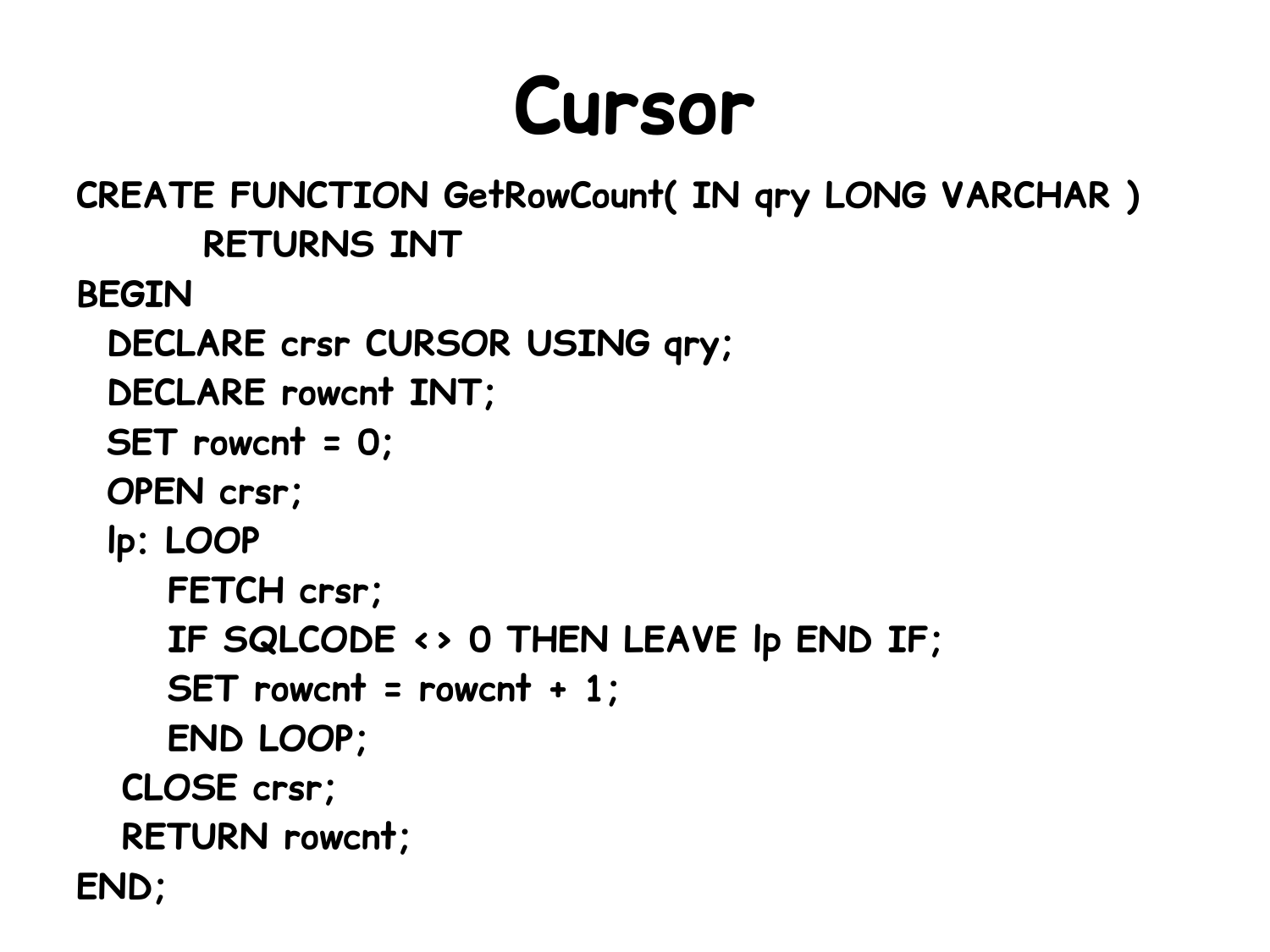

# Cursor
CREATE FUNCTION GetRowCount( IN qry LONG VARCHAR )
	RETURNS INT
BEGIN
  DECLARE crsr CURSOR USING qry;
  DECLARE rowcnt INT;
  SET rowcnt = 0;
  OPEN crsr;
  lp: LOOP
      FETCH crsr;
      IF SQLCODE <> 0 THEN LEAVE lp END IF;
      SET rowcnt = rowcnt + 1;
      END LOOP;
   CLOSE crsr;
   RETURN rowcnt;
END;